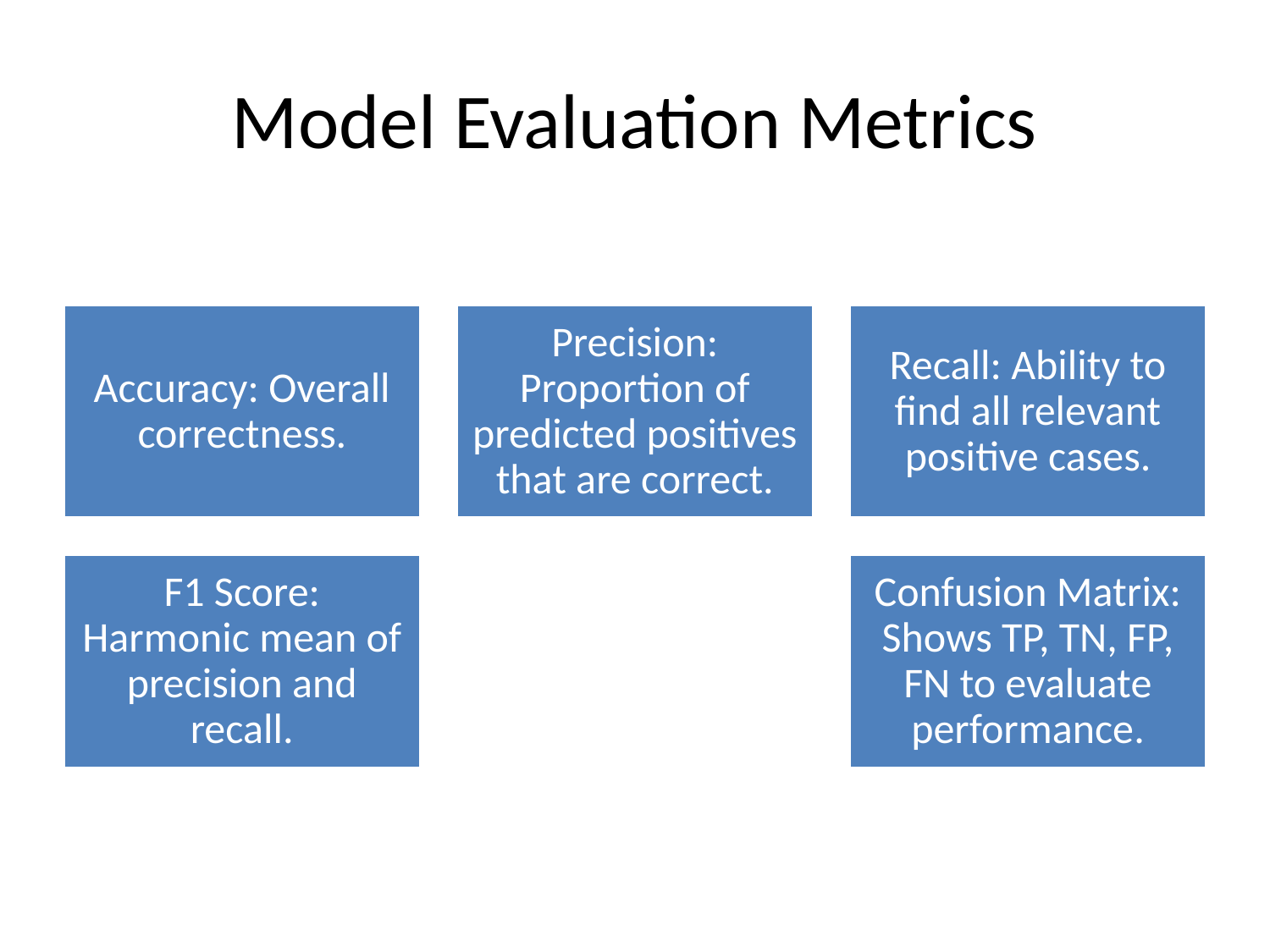

# Model Evaluation Metrics

Accuracy: Overall correctness.

Precision: Proportion of predicted positives that are correct.

Recall: Ability to find all relevant positive cases.

F1 Score: Harmonic mean of precision and recall.

Confusion Matrix: Shows TP, TN, FP, FN to evaluate performance.